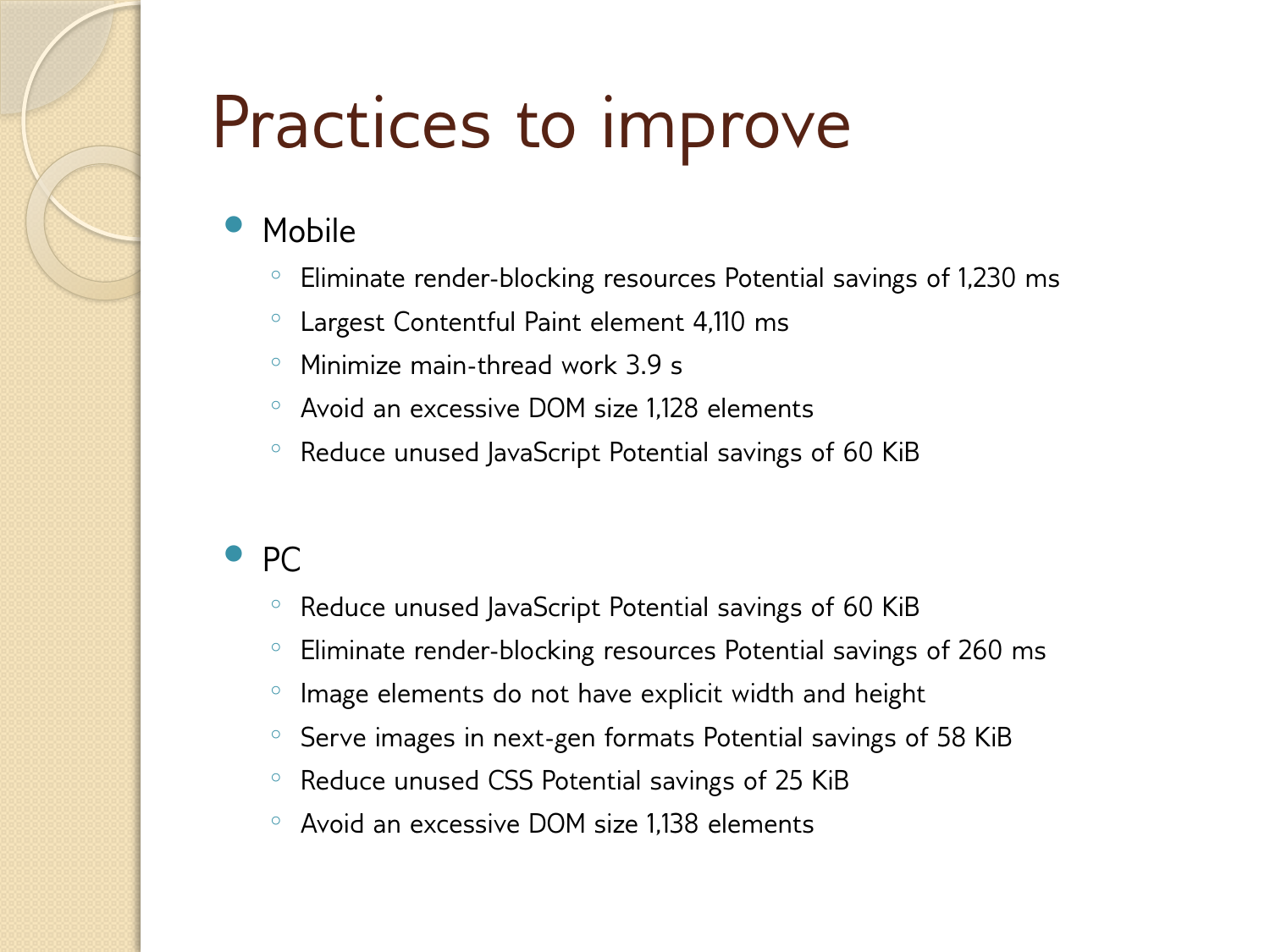

# Practices to improve
Mobile
Eliminate render-blocking resources Potential savings of 1,230 ms
Largest Contentful Paint element 4,110 ms
Minimize main-thread work 3.9 s
Avoid an excessive DOM size 1,128 elements
Reduce unused JavaScript Potential savings of 60 KiB

PC
Reduce unused JavaScript Potential savings of 60 KiB
Eliminate render-blocking resources Potential savings of 260 ms
Image elements do not have explicit width and height
Serve images in next-gen formats Potential savings of 58 KiB
Reduce unused CSS Potential savings of 25 KiB
Avoid an excessive DOM size 1,138 elements